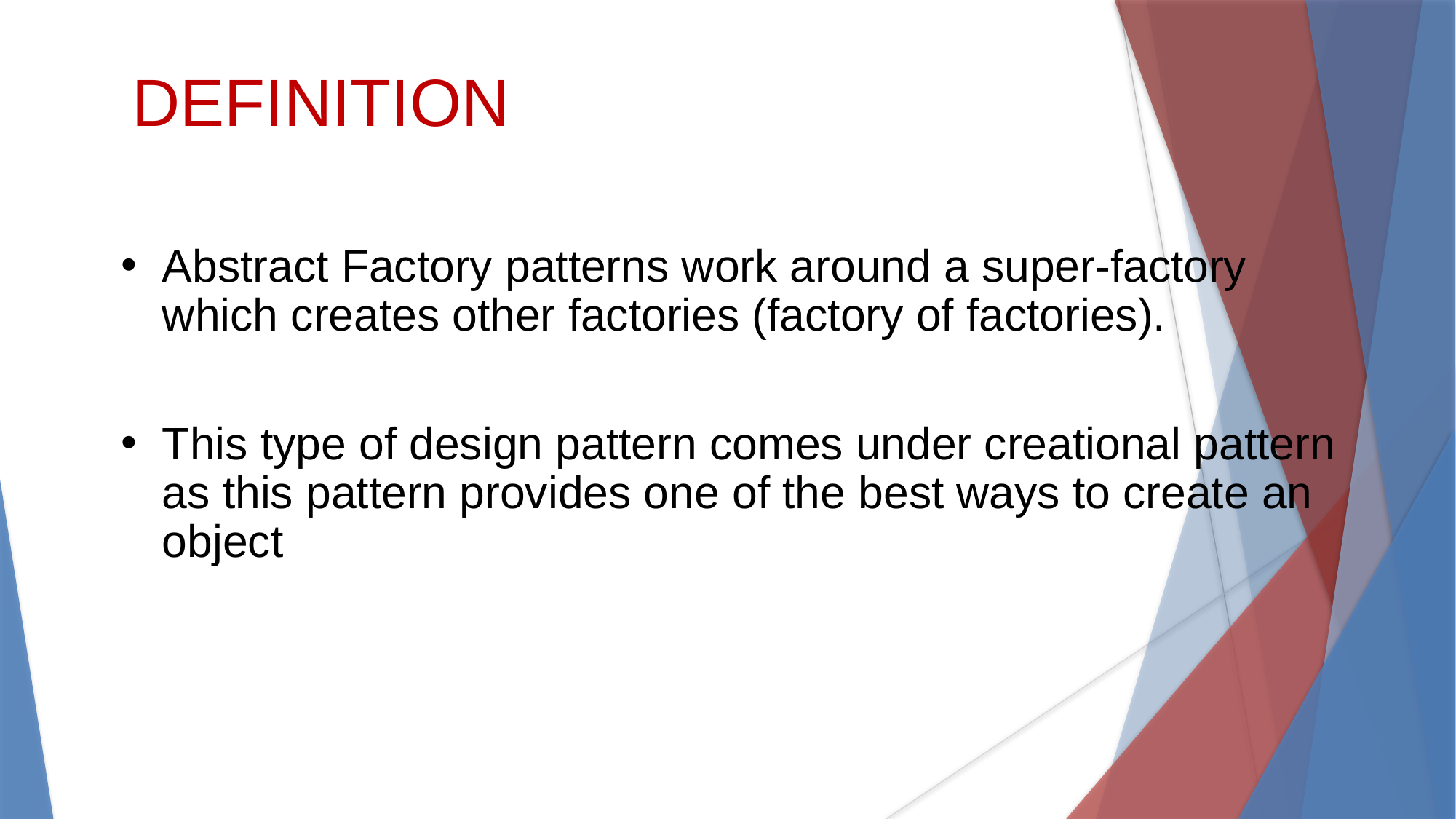

DEFINITION
Abstract Factory patterns work around a super-factory which creates other factories (factory of factories).

This type of design pattern comes under creational pattern as this pattern provides one of the best ways to create an object